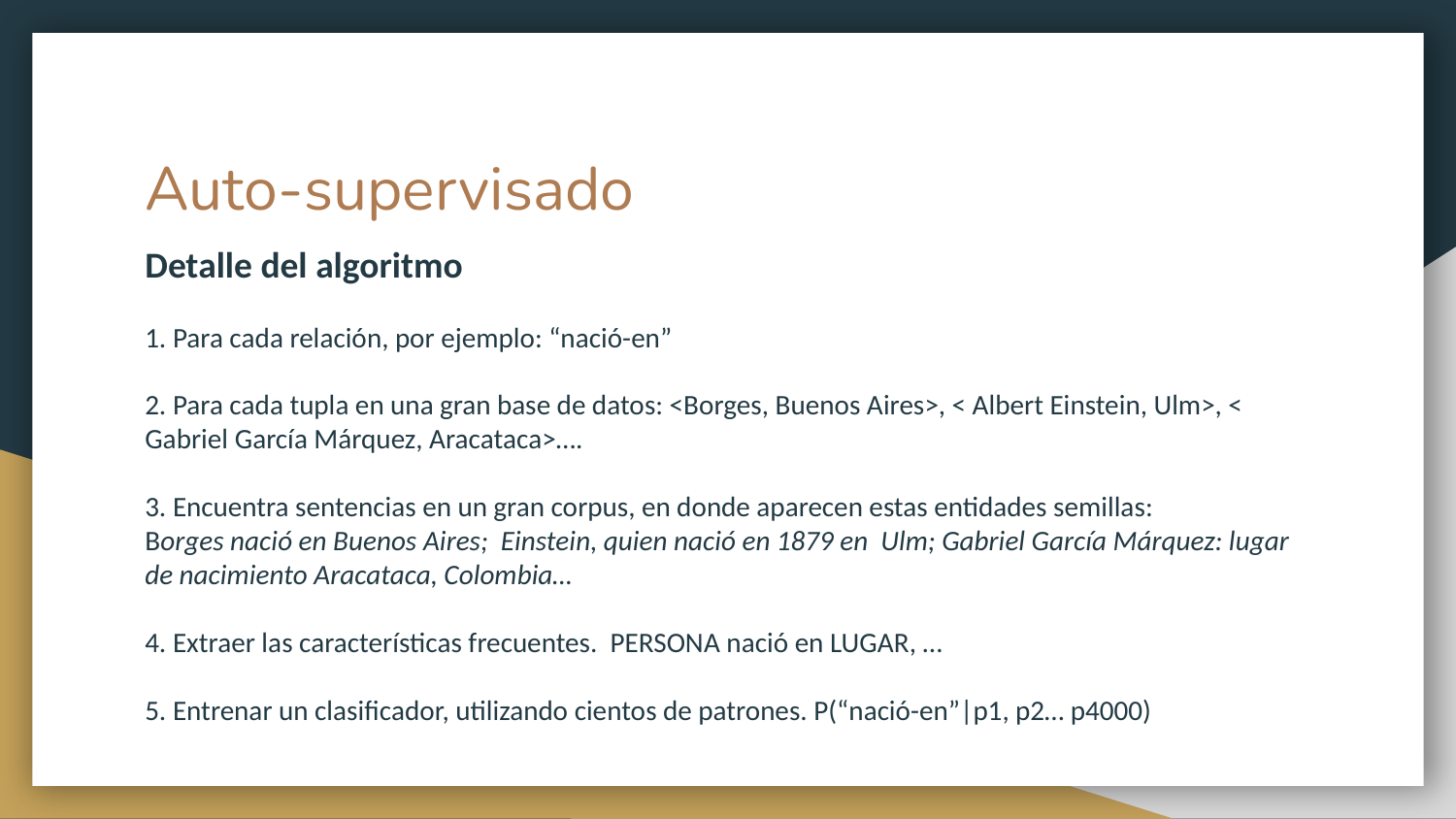

# Auto-supervisado
Detalle del algoritmo

1. Para cada relación, por ejemplo: “nació-en”

2. Para cada tupla en una gran base de datos: <Borges, Buenos Aires>, < Albert Einstein, Ulm>, < Gabriel García Márquez, Aracataca>….

3. Encuentra sentencias en un gran corpus, en donde aparecen estas entidades semillas:
Borges nació en Buenos Aires;  Einstein, quien nació en 1879 en  Ulm; Gabriel García Márquez: lugar de nacimiento Aracataca, Colombia…

4. Extraer las características frecuentes.  PERSONA nació en LUGAR, …

5. Entrenar un clasificador, utilizando cientos de patrones. P(“nació-en”|p1, p2… p4000)